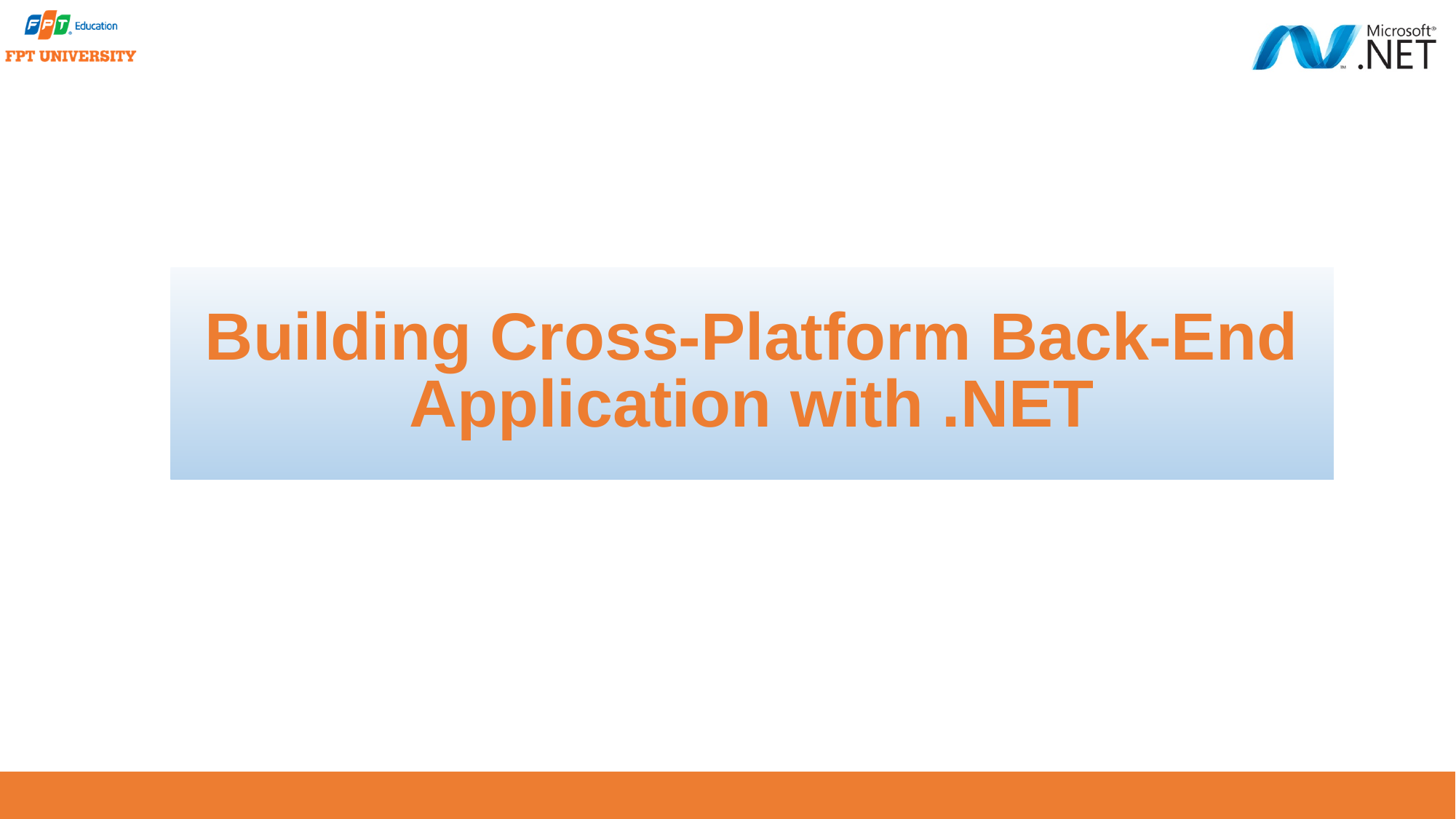

# Building Cross-Platform Back-End Application with .NET